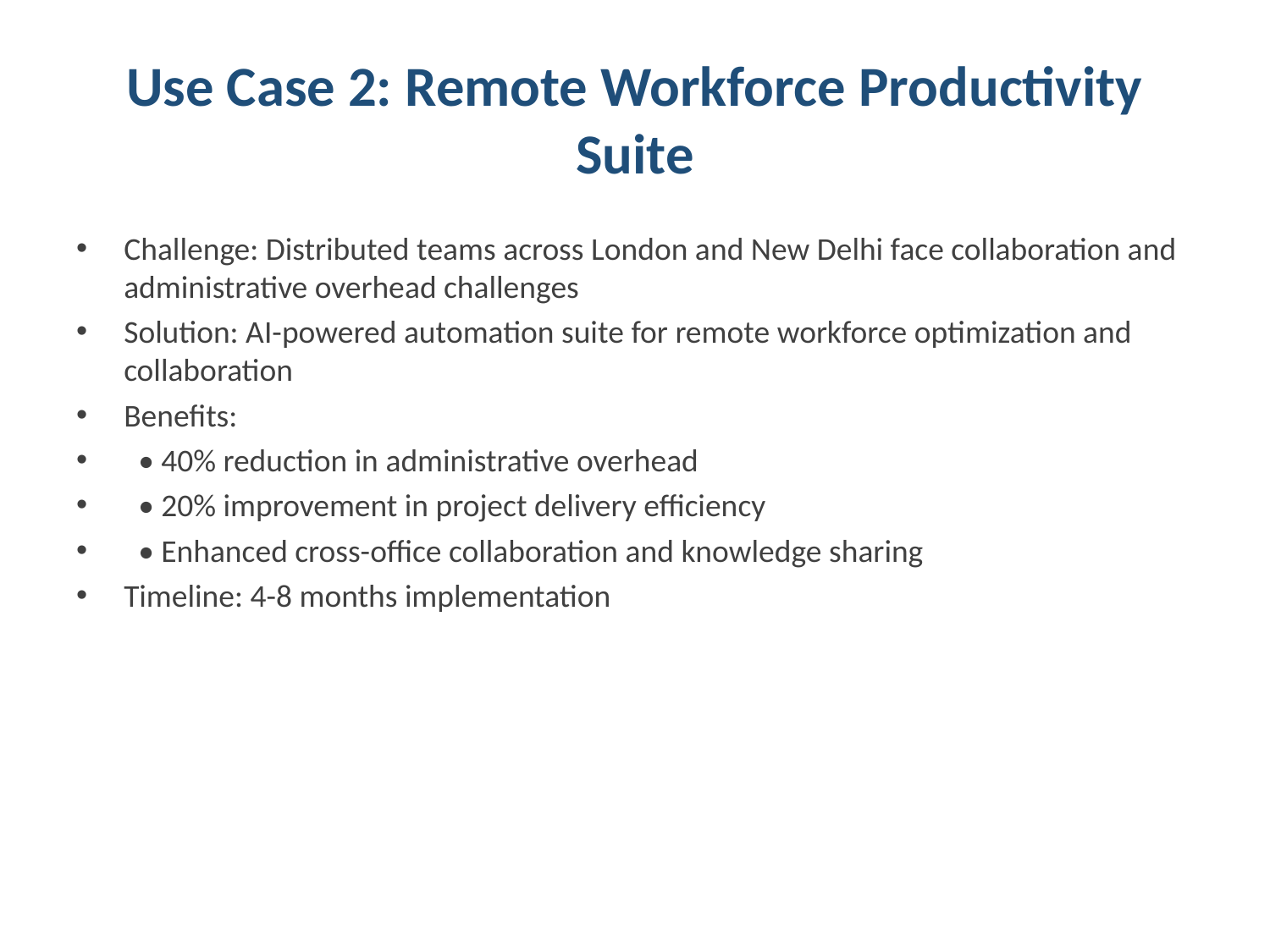

# Use Case 2: Remote Workforce Productivity Suite
Challenge: Distributed teams across London and New Delhi face collaboration and administrative overhead challenges
Solution: AI-powered automation suite for remote workforce optimization and collaboration
Benefits:
  • 40% reduction in administrative overhead
  • 20% improvement in project delivery efficiency
  • Enhanced cross-office collaboration and knowledge sharing
Timeline: 4-8 months implementation